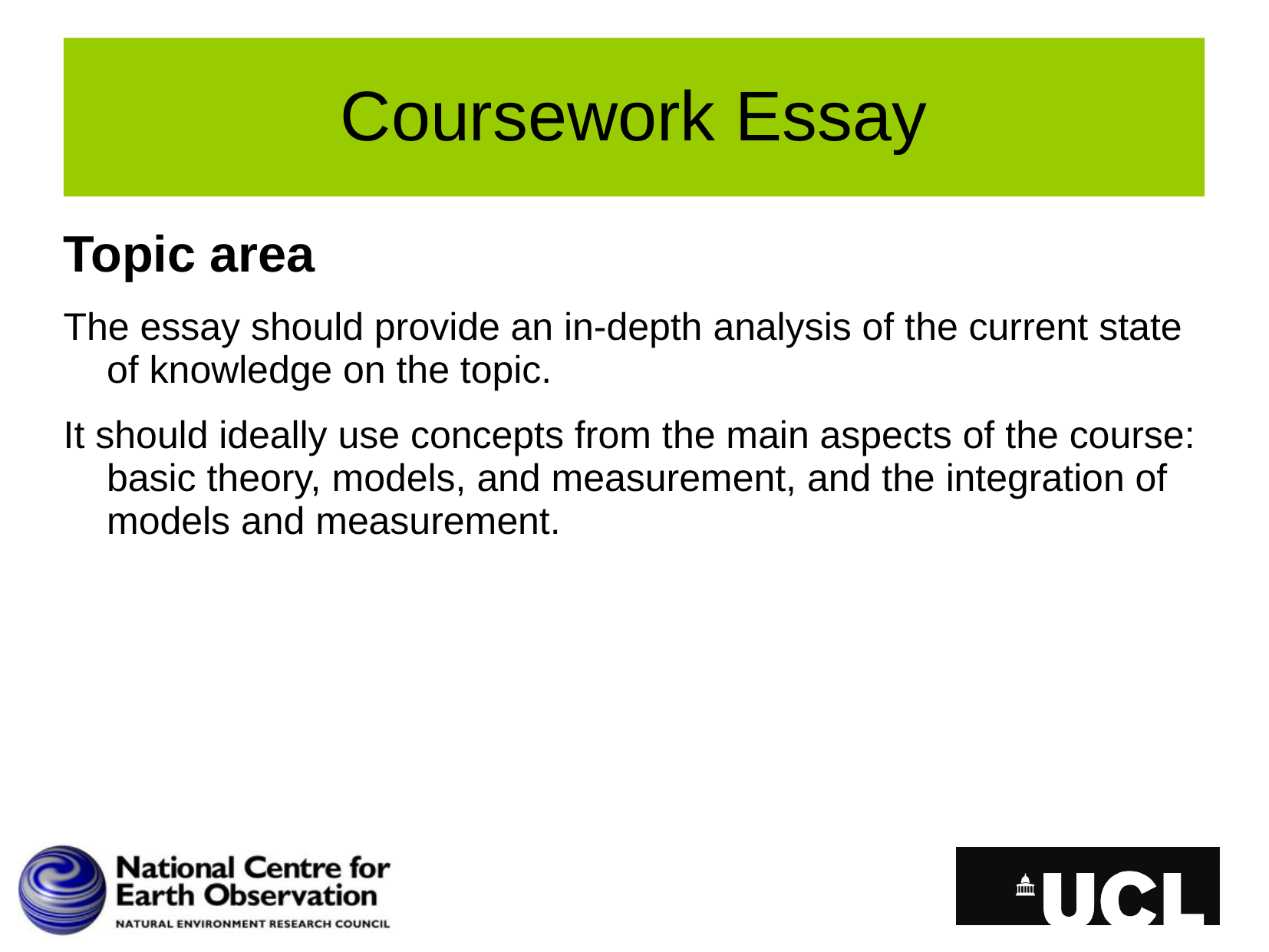

# Coursework Essay
Topic area
The essay should provide an in-depth analysis of the current state of knowledge on the topic.
It should ideally use concepts from the main aspects of the course: basic theory, models, and measurement, and the integration of models and measurement.